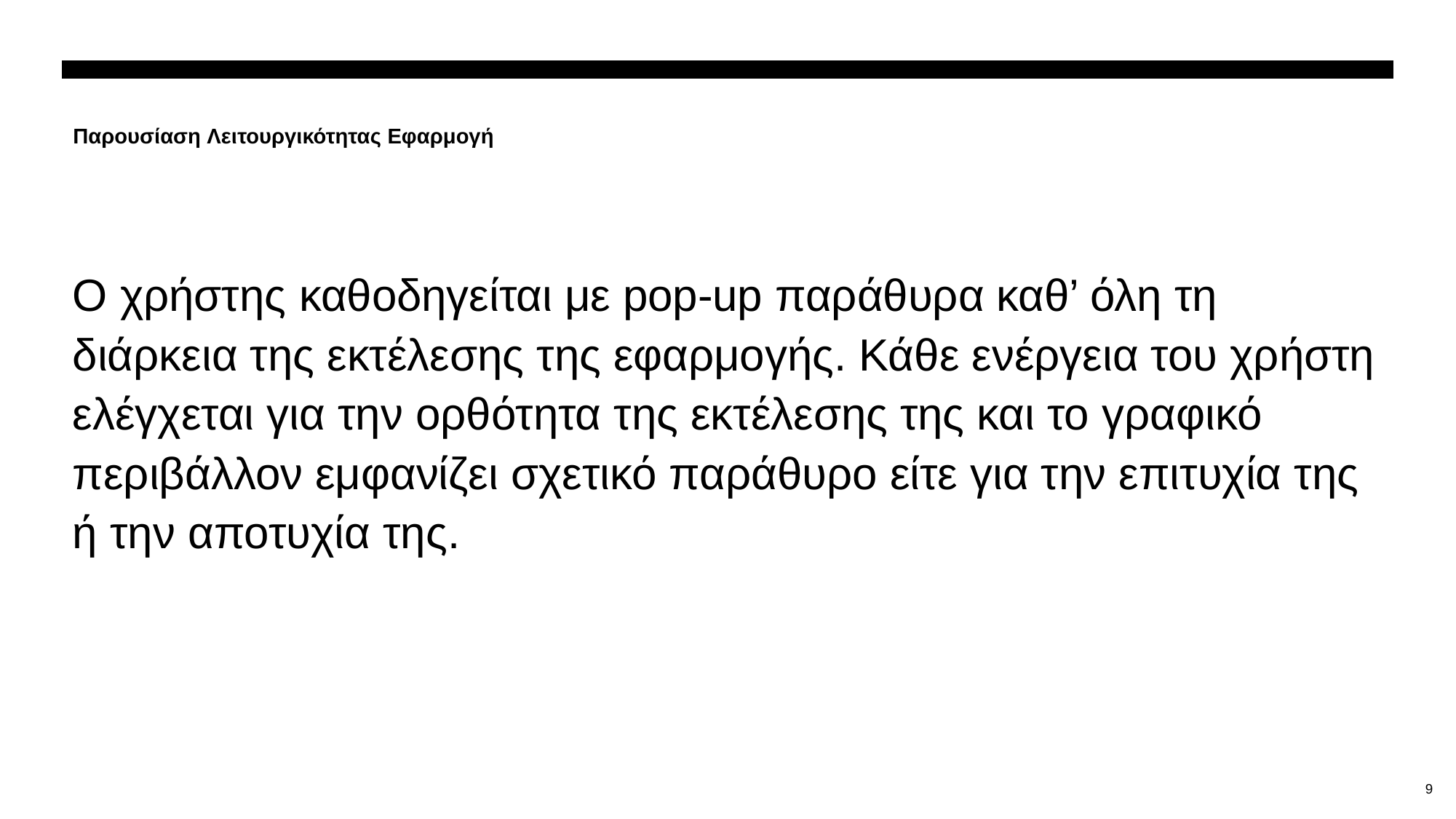

# Παρουσίαση Λειτουργικότητας Εφαρμογή
Ο χρήστης καθοδηγείται με pop-up παράθυρα καθ’ όλη τη διάρκεια της εκτέλεσης της εφαρμογής. Κάθε ενέργεια του χρήστη ελέγχεται για την ορθότητα της εκτέλεσης της και το γραφικό περιβάλλον εμφανίζει σχετικό παράθυρο είτε για την επιτυχία της ή την αποτυχία της.
9